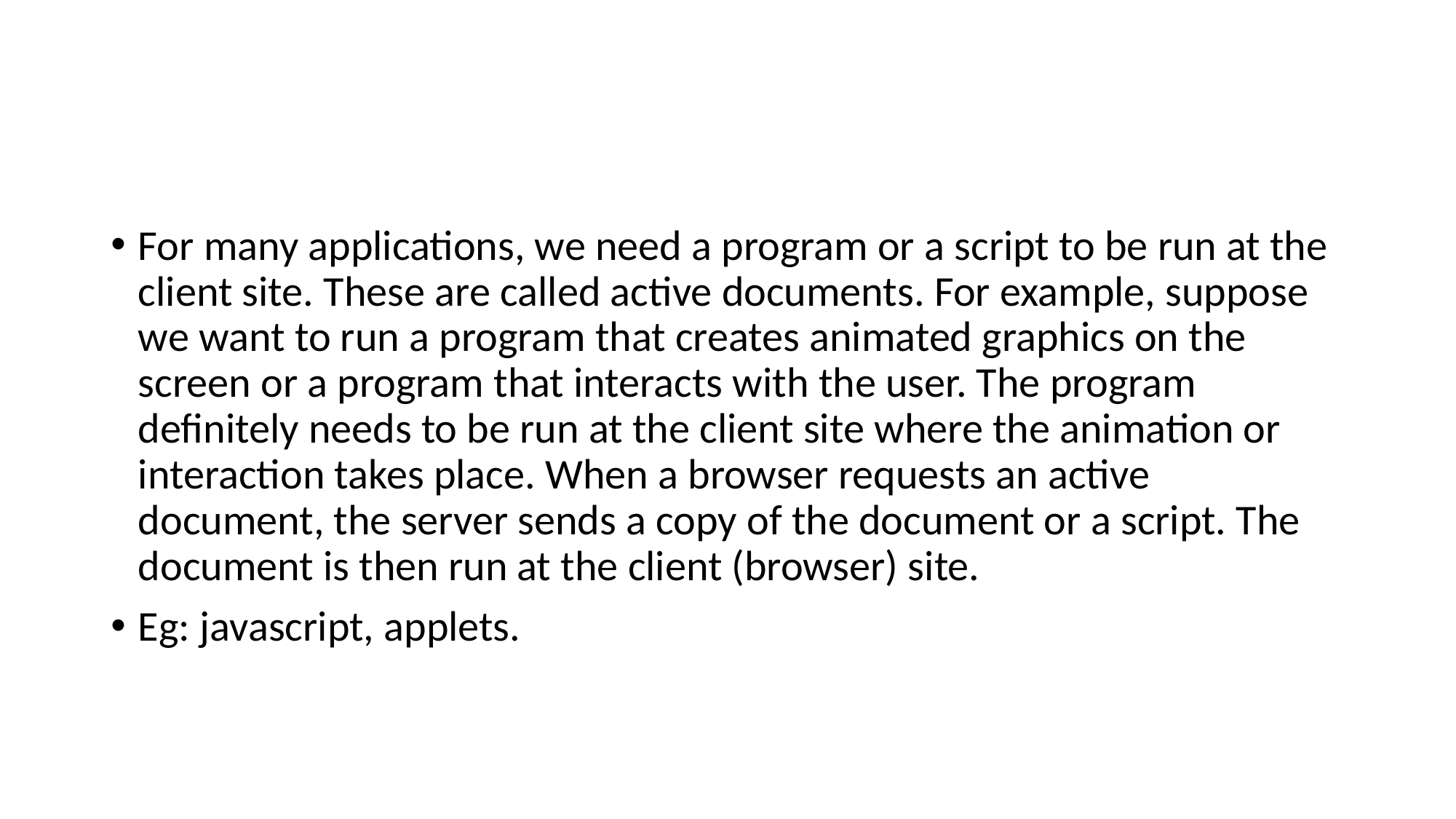

#
For many applications, we need a program or a script to be run at the client site. These are called active documents. For example, suppose we want to run a program that creates animated graphics on the screen or a program that interacts with the user. The program deﬁnitely needs to be run at the client site where the animation or interaction takes place. When a browser requests an active document, the server sends a copy of the document or a script. The document is then run at the client (browser) site.
Eg: javascript, applets.